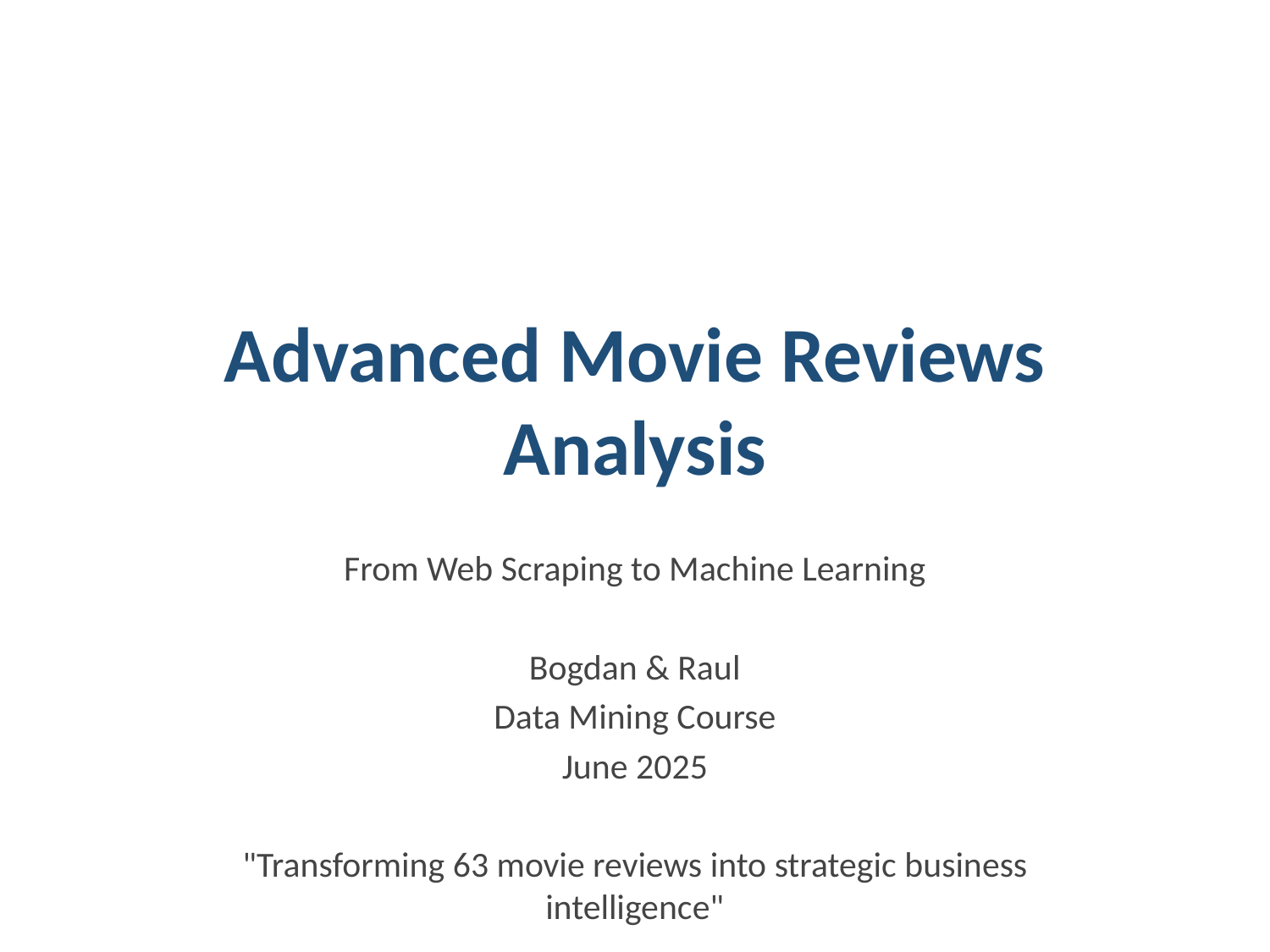

# Advanced Movie Reviews Analysis
From Web Scraping to Machine Learning

Bogdan & Raul
Data Mining Course
June 2025

"Transforming 63 movie reviews into strategic business intelligence"